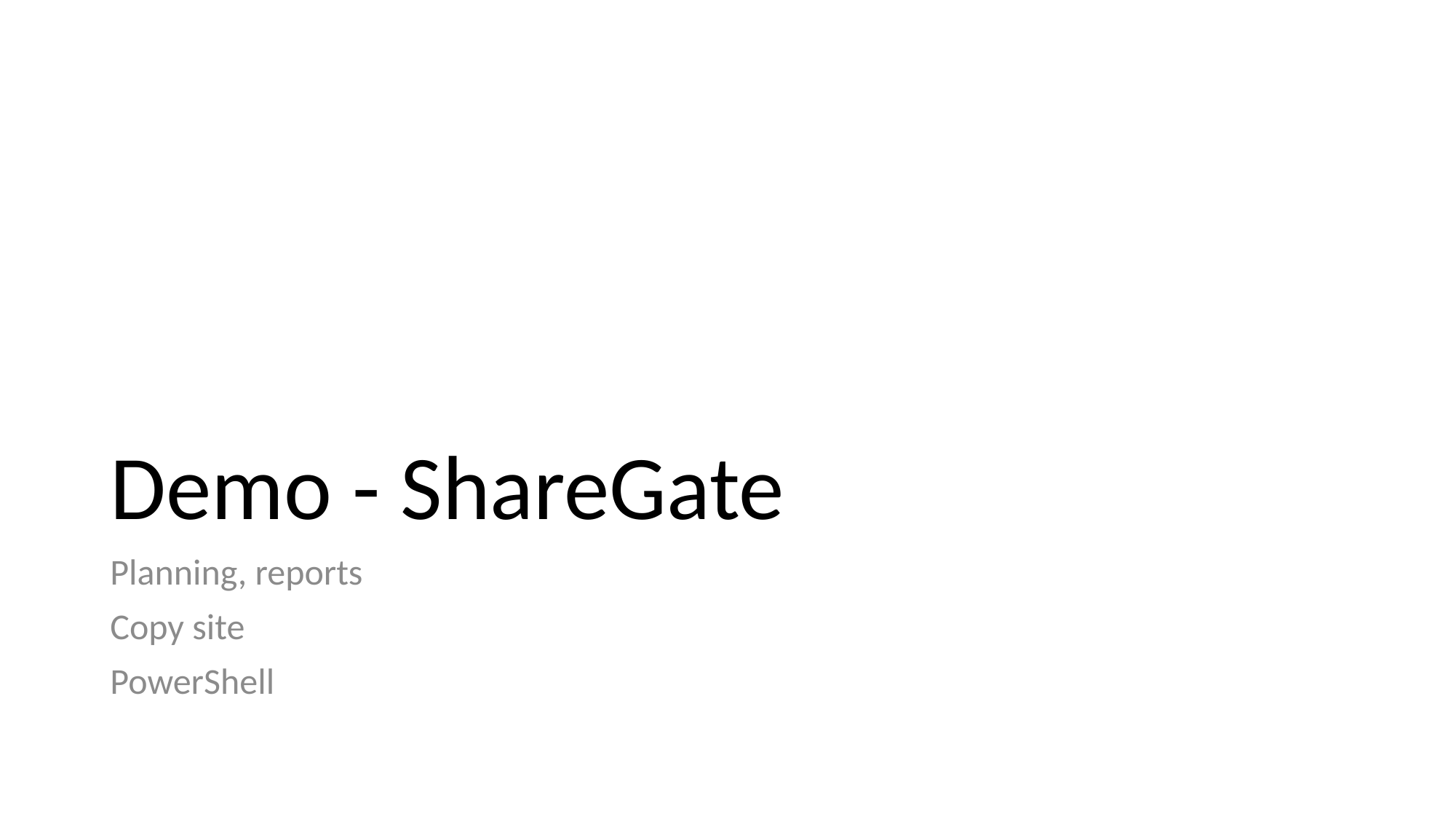

# Demo - ShareGate
Planning, reports
Copy site
PowerShell